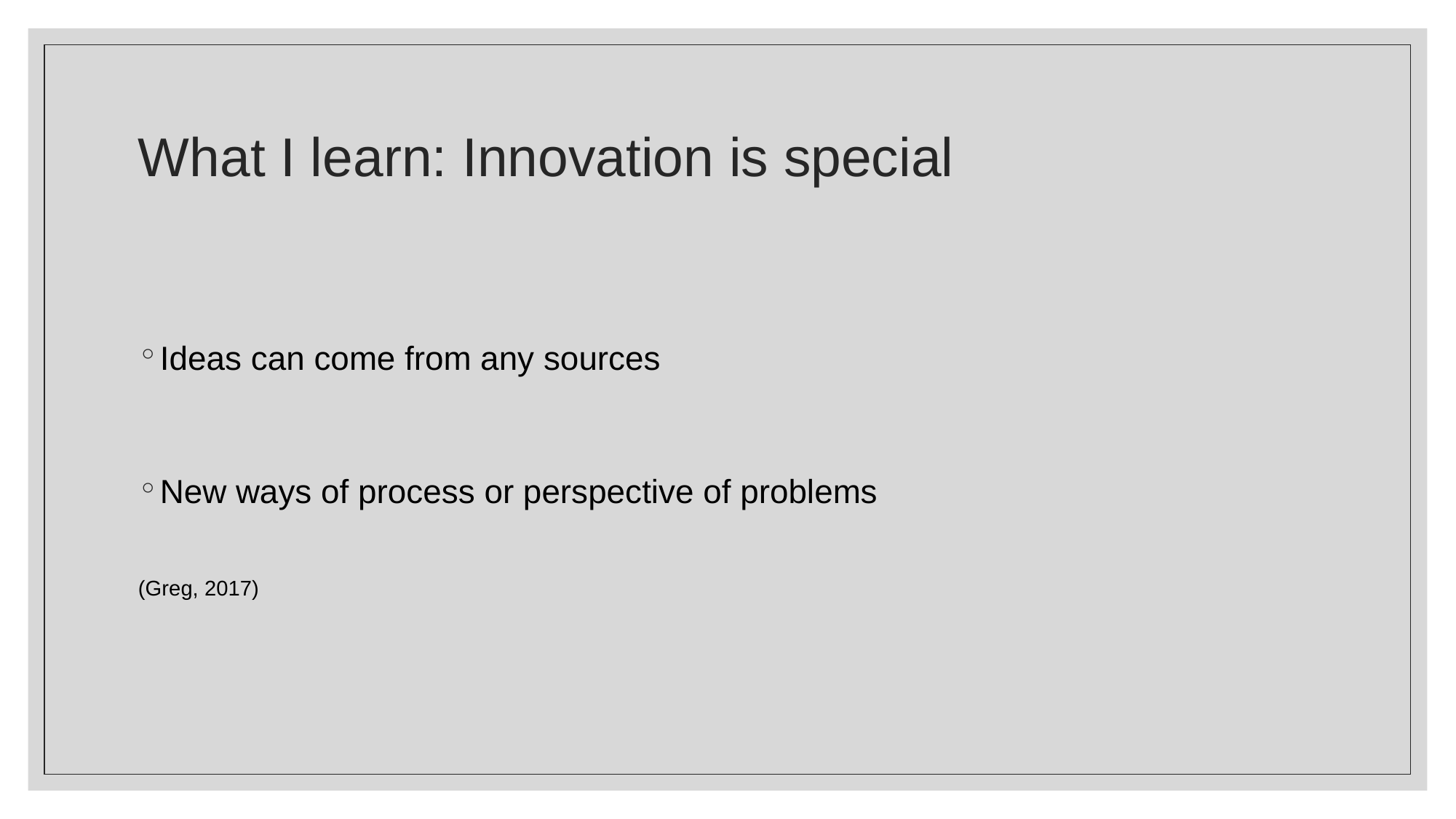

# What I learn: Innovation is special
Ideas can come from any sources
New ways of process or perspective of problems
(Greg, 2017)